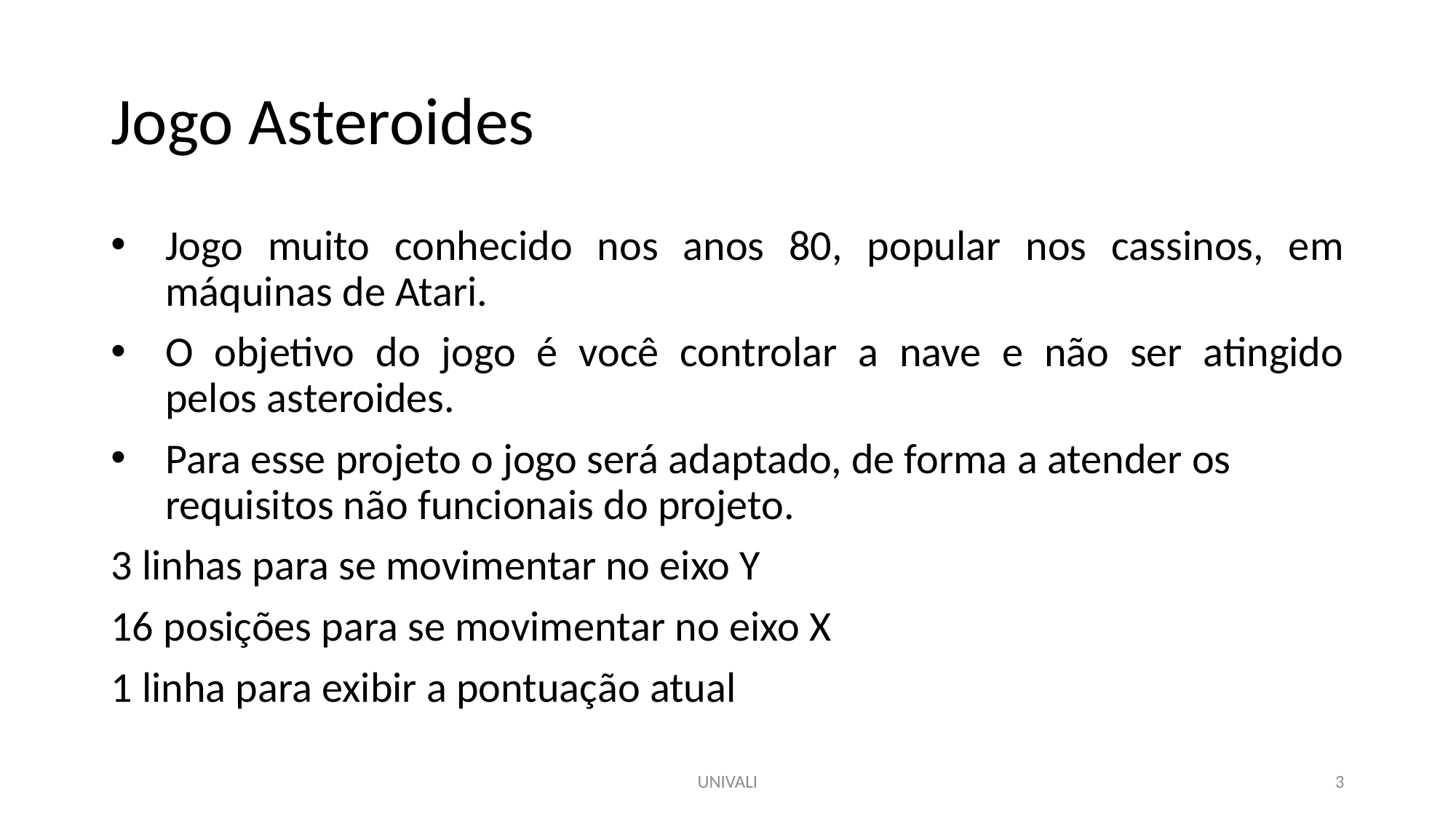

# Jogo Asteroides
Jogo muito conhecido nos anos 80, popular nos cassinos, em máquinas de Atari.
O objetivo do jogo é você controlar a nave e não ser atingido pelos asteroides.
Para esse projeto o jogo será adaptado, de forma a atender os requisitos não funcionais do projeto.
3 linhas para se movimentar no eixo Y
16 posições para se movimentar no eixo X
1 linha para exibir a pontuação atual
UNIVALI
3